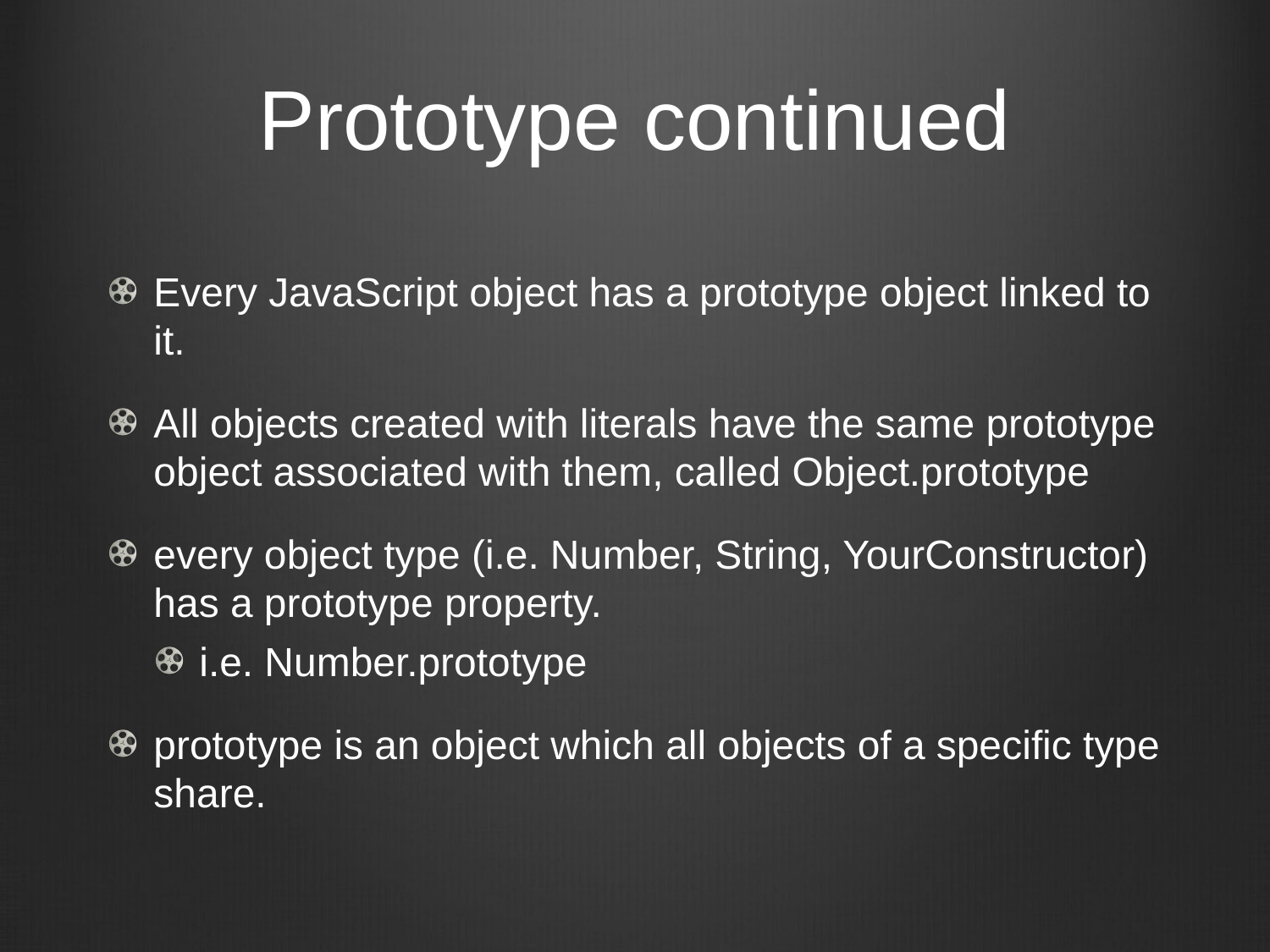

# Prototype continued
Every JavaScript object has a prototype object linked to it.
All objects created with literals have the same prototype object associated with them, called Object.prototype
every object type (i.e. Number, String, YourConstructor) has a prototype property.
i.e. Number.prototype
prototype is an object which all objects of a specific type share.